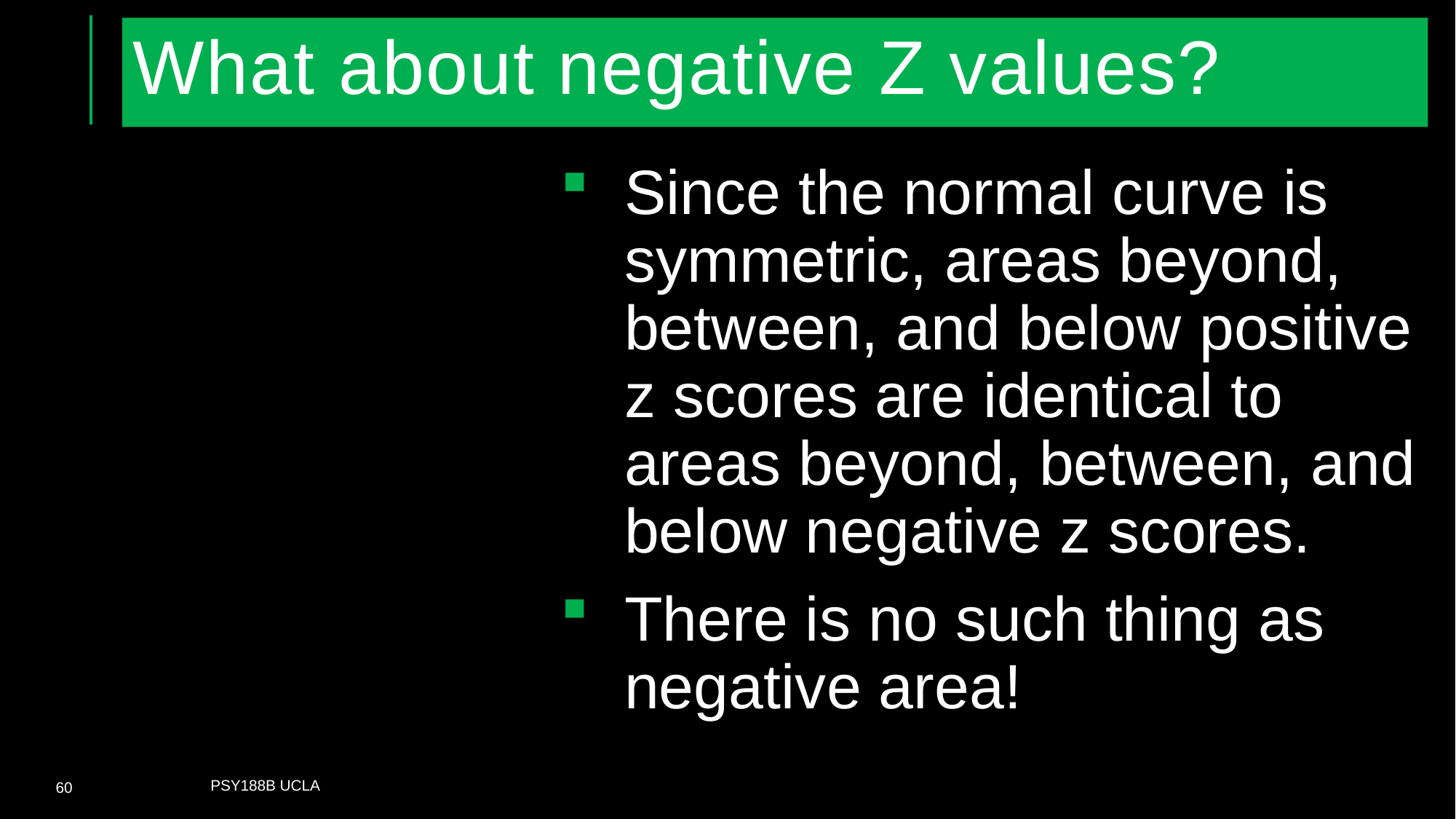

# What about negative Z values?
Since the normal curve is symmetric, areas beyond, between, and below positive z scores are identical to areas beyond, between, and below negative z scores.
There is no such thing as negative area!
Psy188B UCLA
60